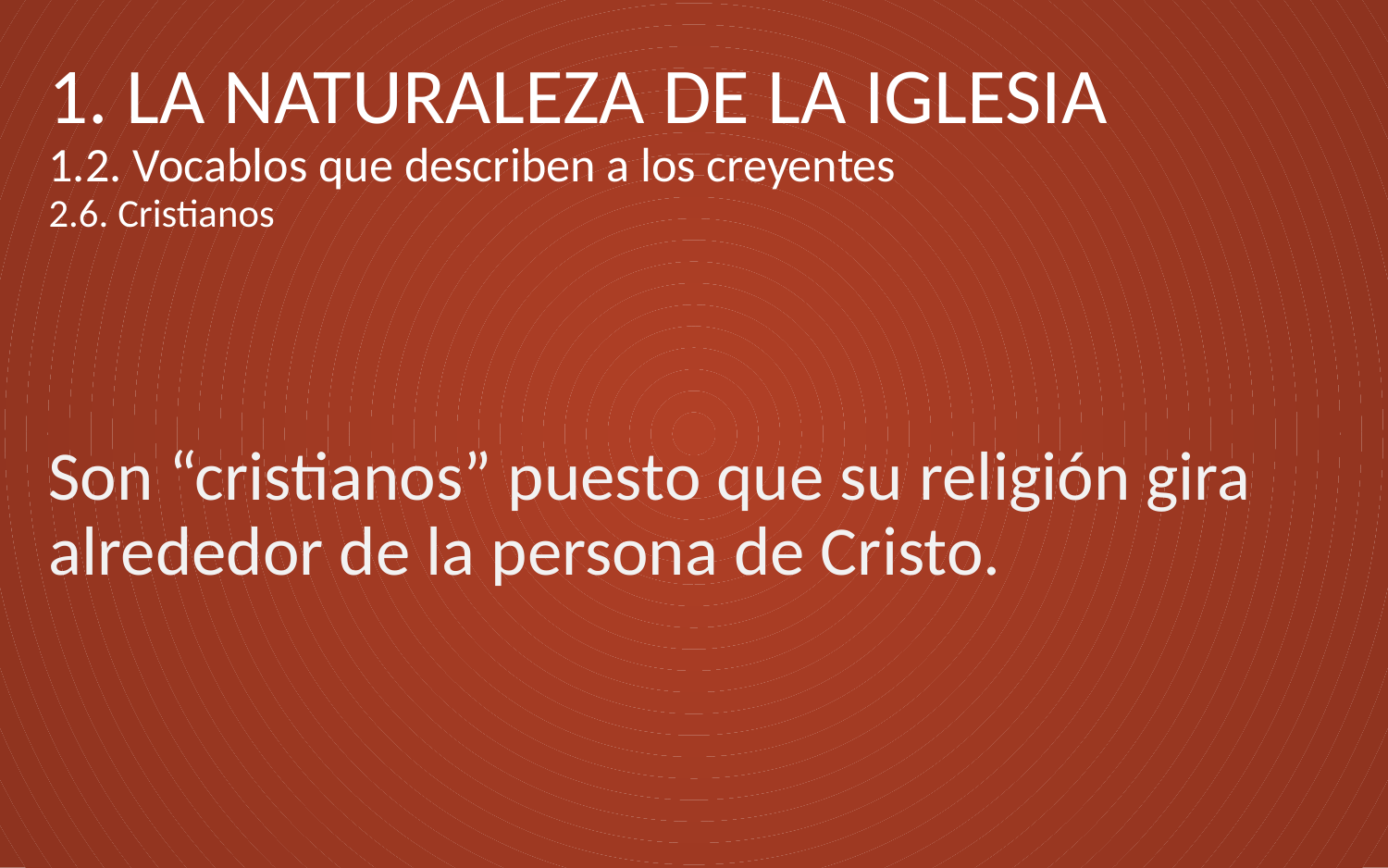

# 1. LA NATURALEZA DE LA IGLESIA 1.2. Vocablos que describen a los creyentes 2.6. Cristianos
Son “cristianos” puesto que su religión gira alrededor de la persona de Cristo.